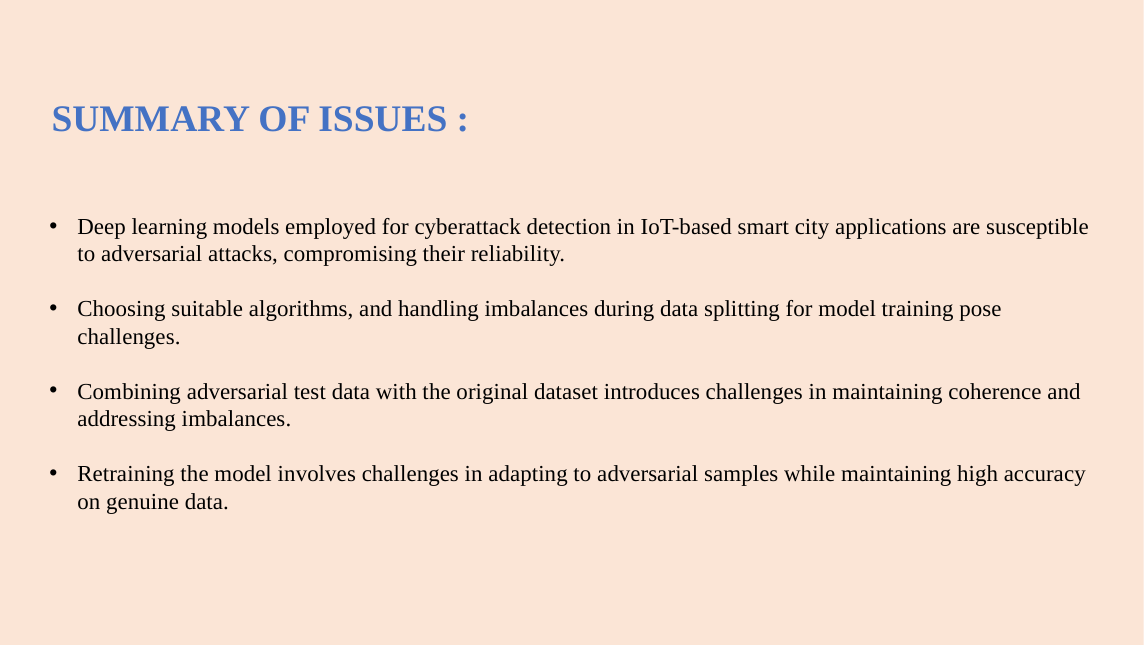

SUMMARY OF ISSUES :

Deep learning models employed for cyberattack detection in IoT-based smart city applications are susceptible to adversarial attacks, compromising their reliability.

Choosing suitable algorithms, and handling imbalances during data splitting for model training pose challenges.

Combining adversarial test data with the original dataset introduces challenges in maintaining coherence and addressing imbalances.

Retraining the model involves challenges in adapting to adversarial samples while maintaining high accuracy on genuine data.